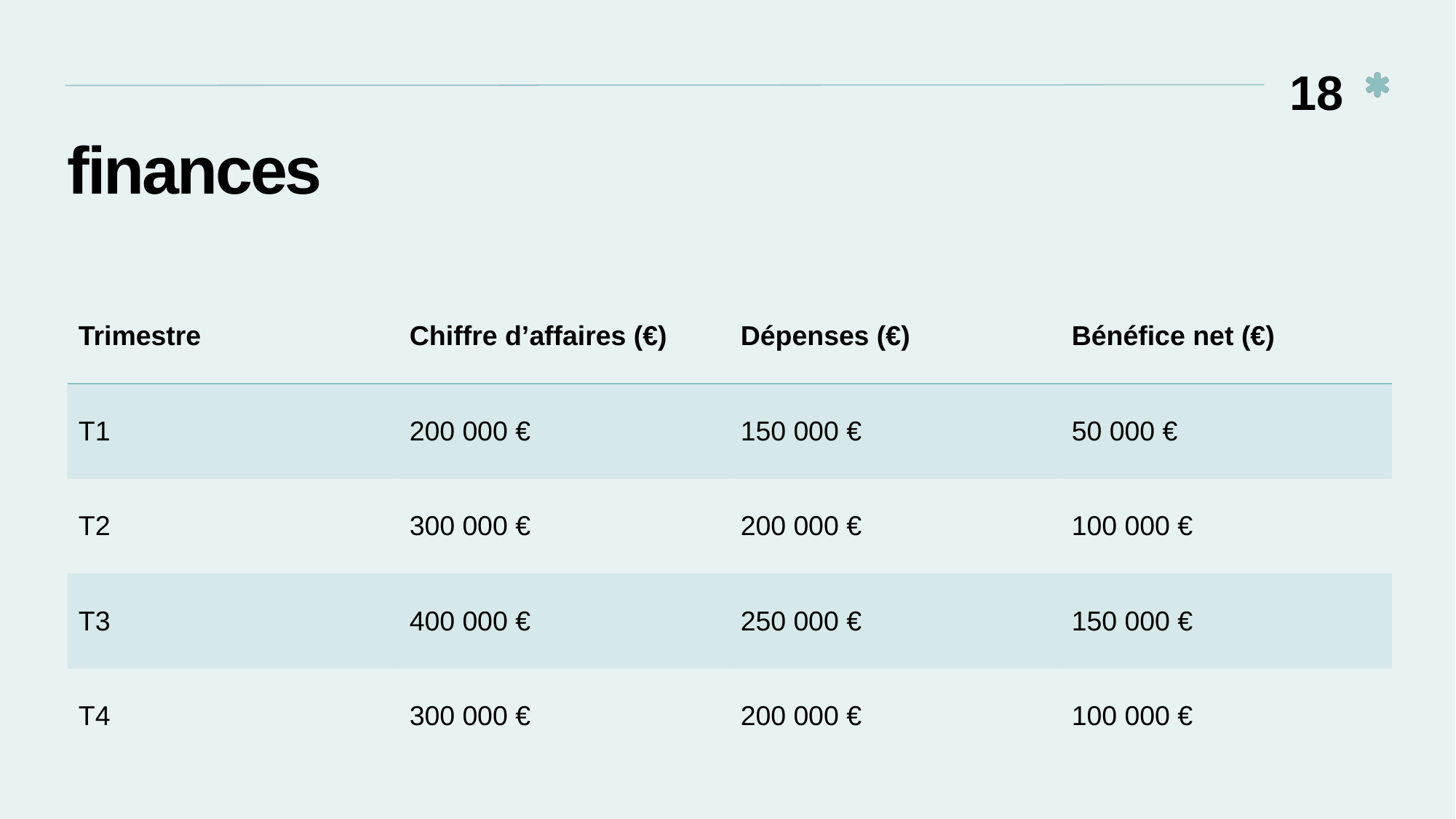

18
# finances
| Trimestre | Chiffre d’affaires (€) | Dépenses (€) | Bénéfice net (€) |
| --- | --- | --- | --- |
| T1 | 200 000 € | 150 000 € | 50 000 € |
| T2 | 300 000 € | 200 000 € | 100 000 € |
| T3 | 400 000 € | 250 000 € | 150 000 € |
| T4 | 300 000 € | 200 000 € | 100 000 € |